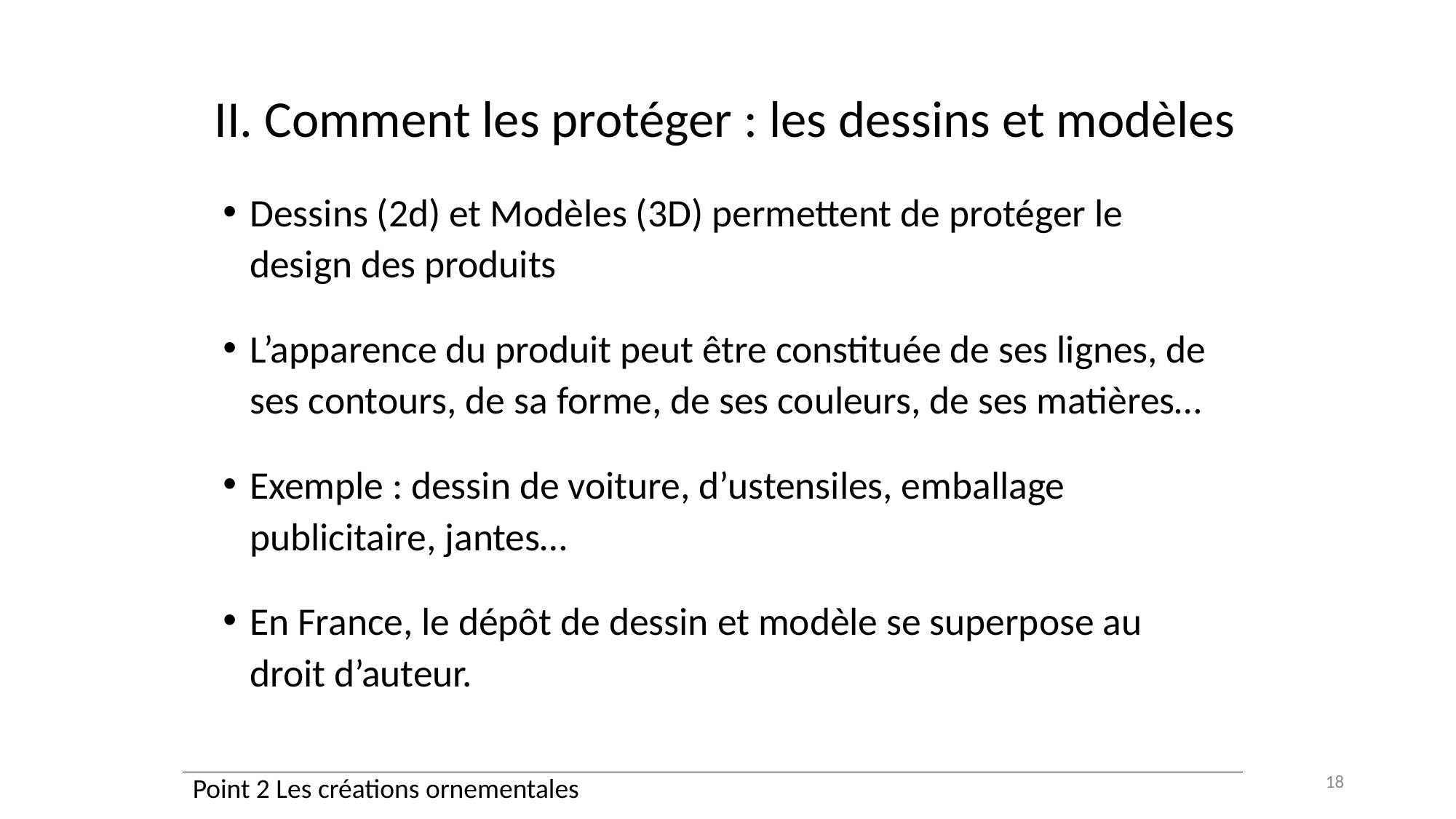

# II. Comment les protéger : les dessins et modèles
Dessins (2d) et Modèles (3D) permettent de protéger le design des produits
L’apparence du produit peut être constituée de ses lignes, de ses contours, de sa forme, de ses couleurs, de ses matières…
Exemple : dessin de voiture, d’ustensiles, emballage publicitaire, jantes…
En France, le dépôt de dessin et modèle se superpose au droit d’auteur.

18
| Point 2 Les créations ornementales |
| --- |